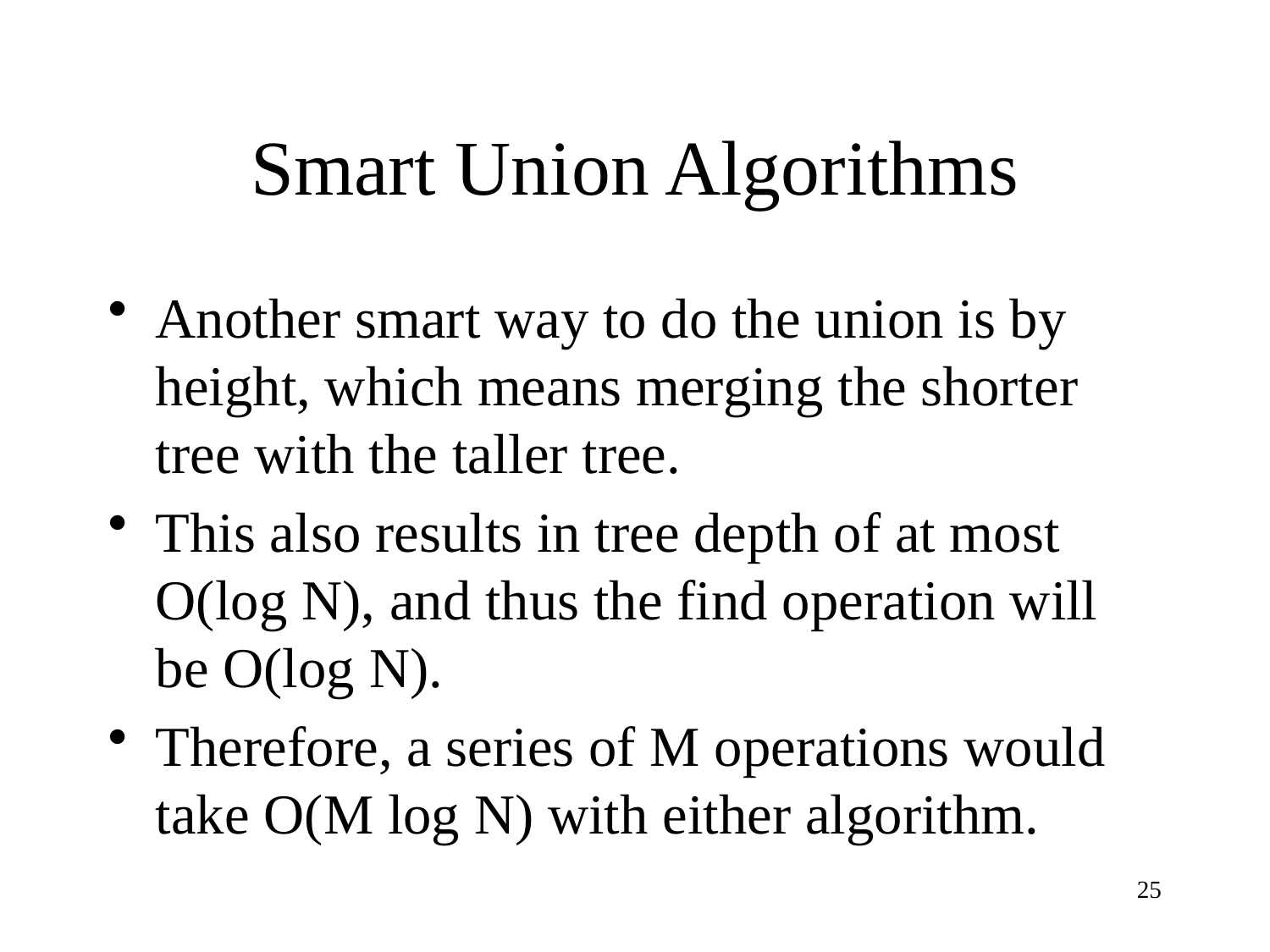

# Smart Union Algorithms
Another smart way to do the union is by height, which means merging the shorter tree with the taller tree.
This also results in tree depth of at most O(log N), and thus the find operation will be O(log N).
Therefore, a series of M operations would take O(M log N) with either algorithm.
25